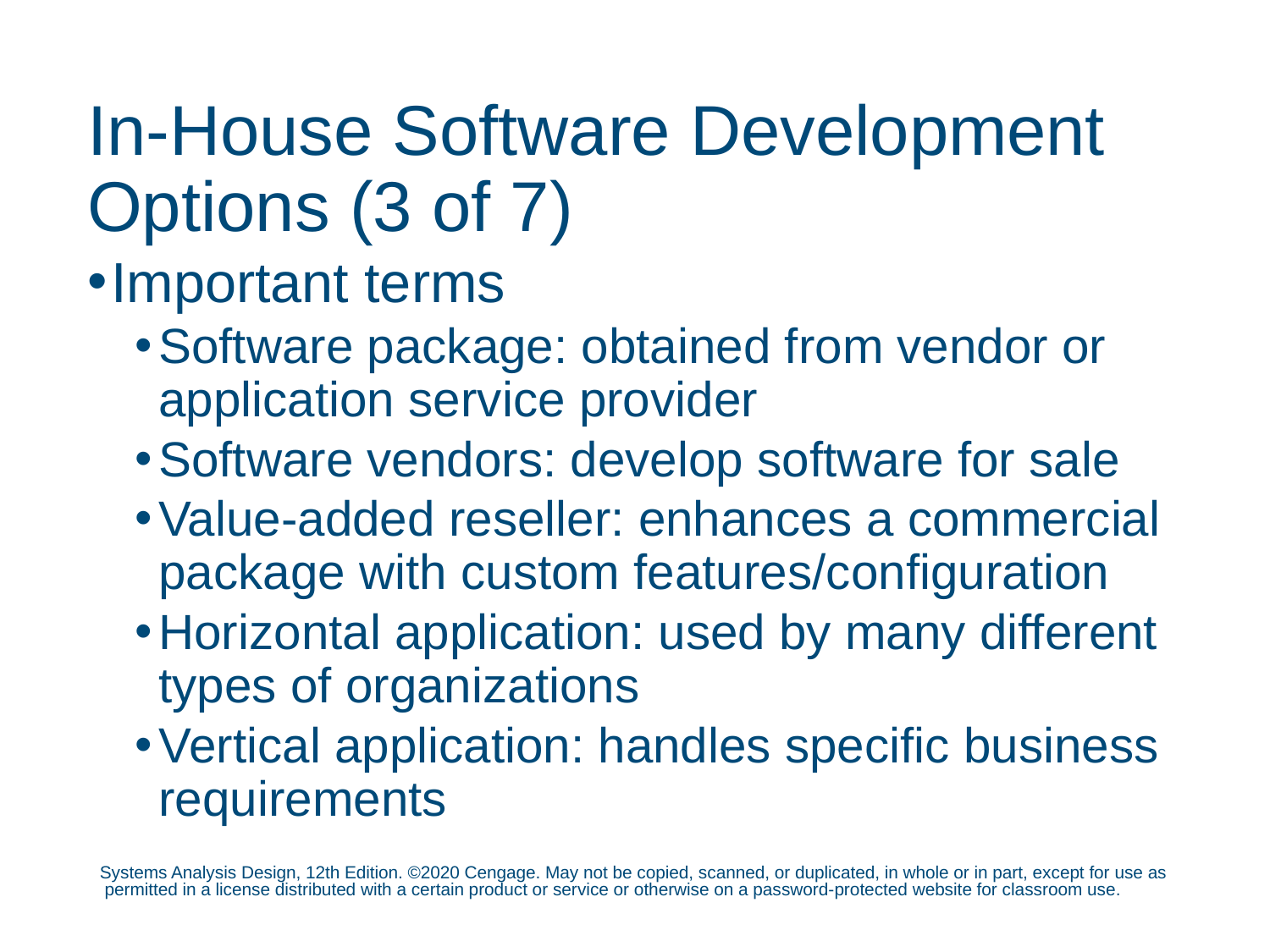

# In-House Software Development Options (3 of 7)
Important terms
Software package: obtained from vendor or application service provider
Software vendors: develop software for sale
Value-added reseller: enhances a commercial package with custom features/configuration
Horizontal application: used by many different types of organizations
Vertical application: handles specific business requirements
Systems Analysis Design, 12th Edition. ©2020 Cengage. May not be copied, scanned, or duplicated, in whole or in part, except for use as permitted in a license distributed with a certain product or service or otherwise on a password-protected website for classroom use.